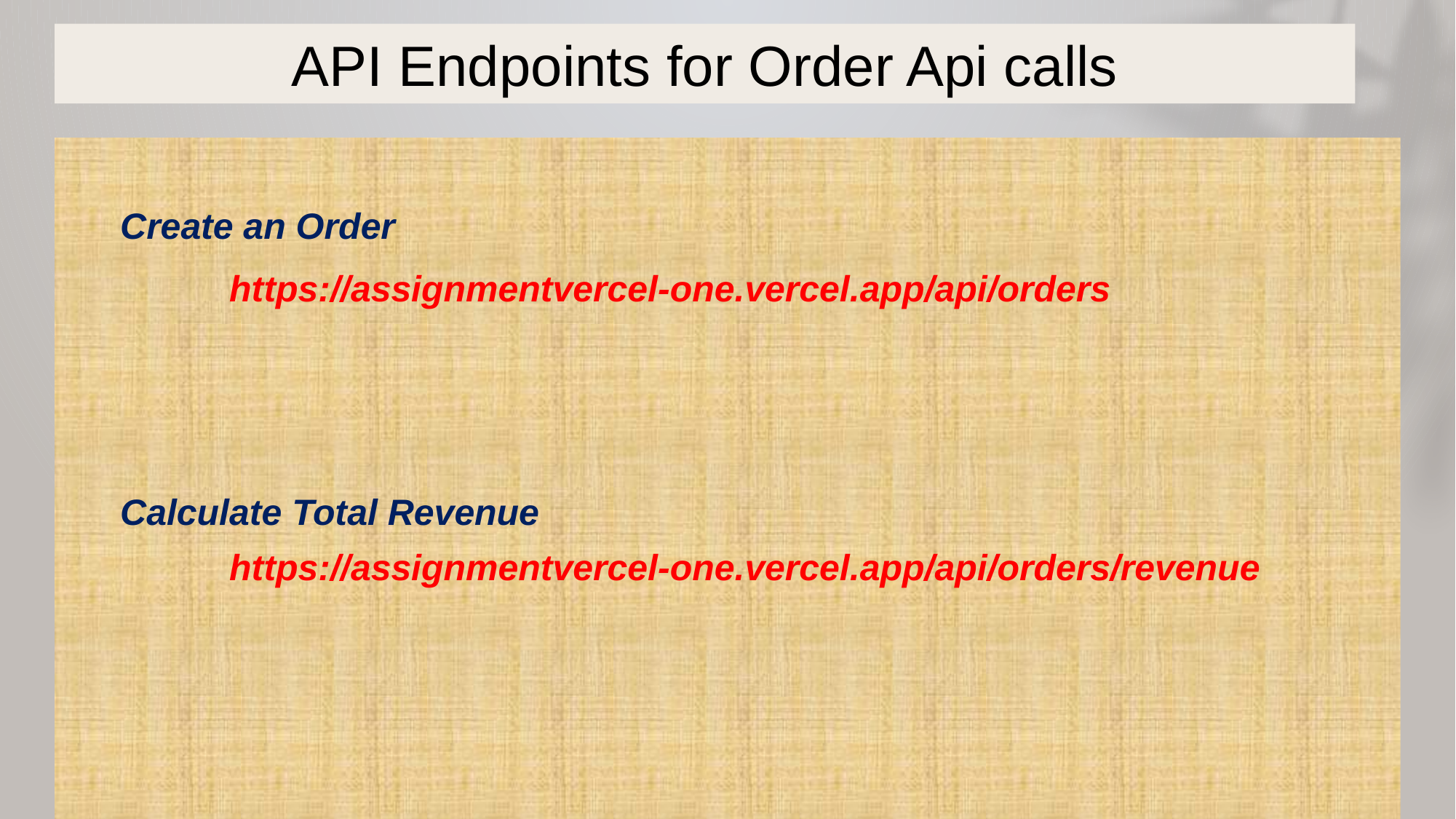

# API Endpoints for Order Api calls

Create an Order
	https://assignmentvercel-one.vercel.app/api/orders

Calculate Total Revenue
	https://assignmentvercel-one.vercel.app/api/orders/revenue